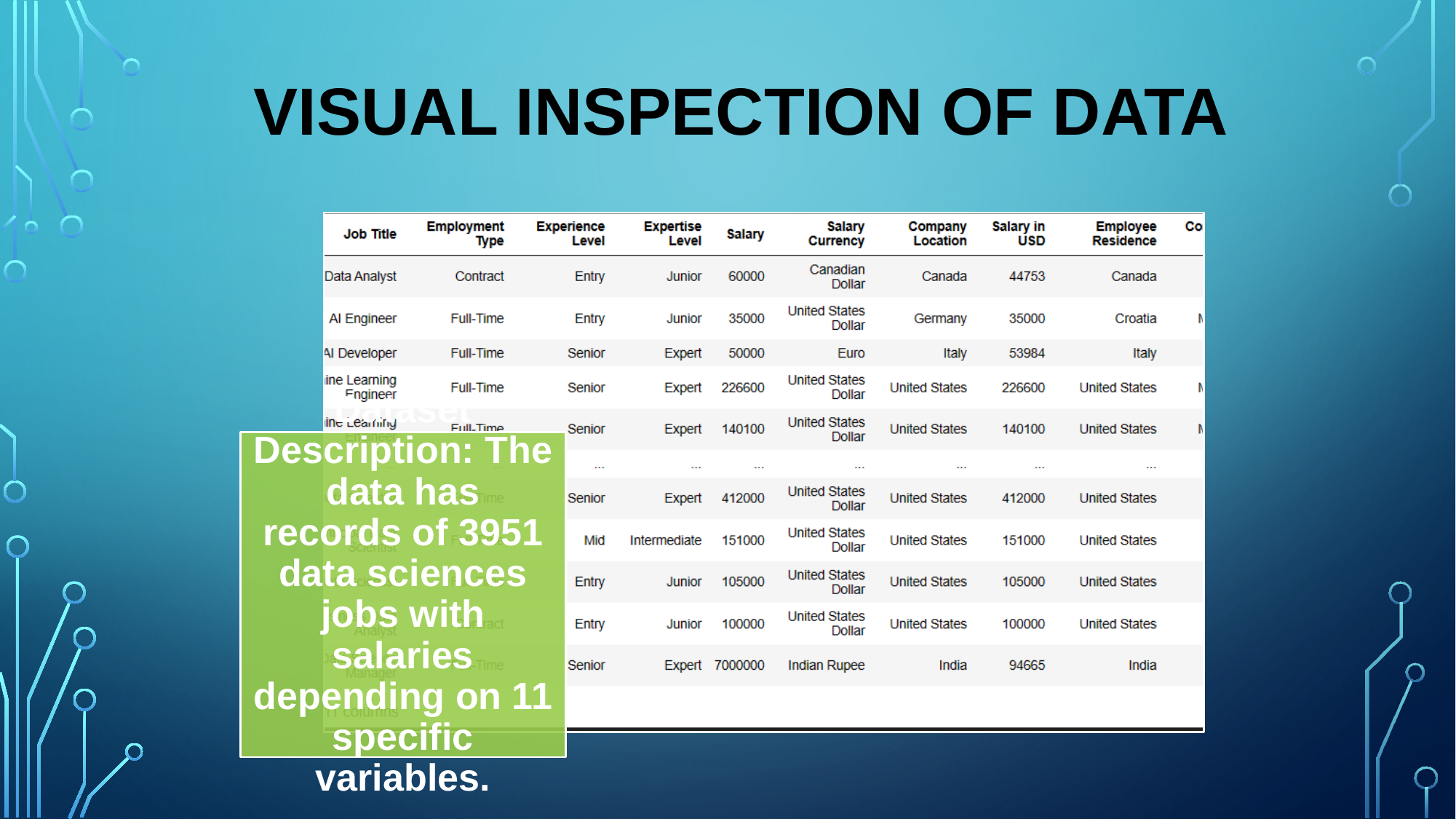

# Visual Inspection of data
Dataset Description: The data has records of 3951 data sciences jobs with salaries depending on 11 specific variables.